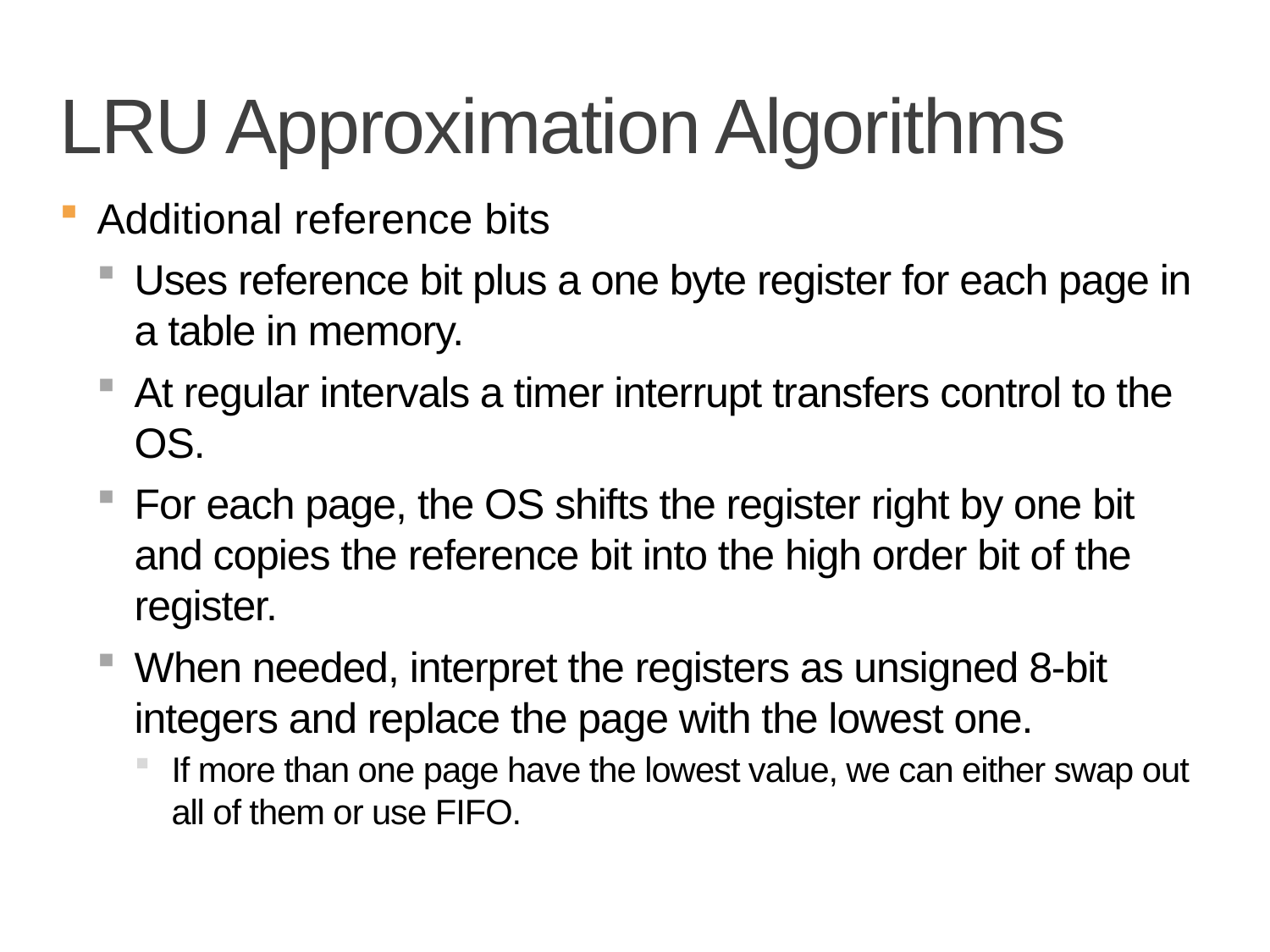

# LRU Approximation Algorithms
Additional reference bits
Uses reference bit plus a one byte register for each page in a table in memory.
At regular intervals a timer interrupt transfers control to the OS.
For each page, the OS shifts the register right by one bit and copies the reference bit into the high order bit of the register.
When needed, interpret the registers as unsigned 8-bit integers and replace the page with the lowest one.
If more than one page have the lowest value, we can either swap out all of them or use FIFO.